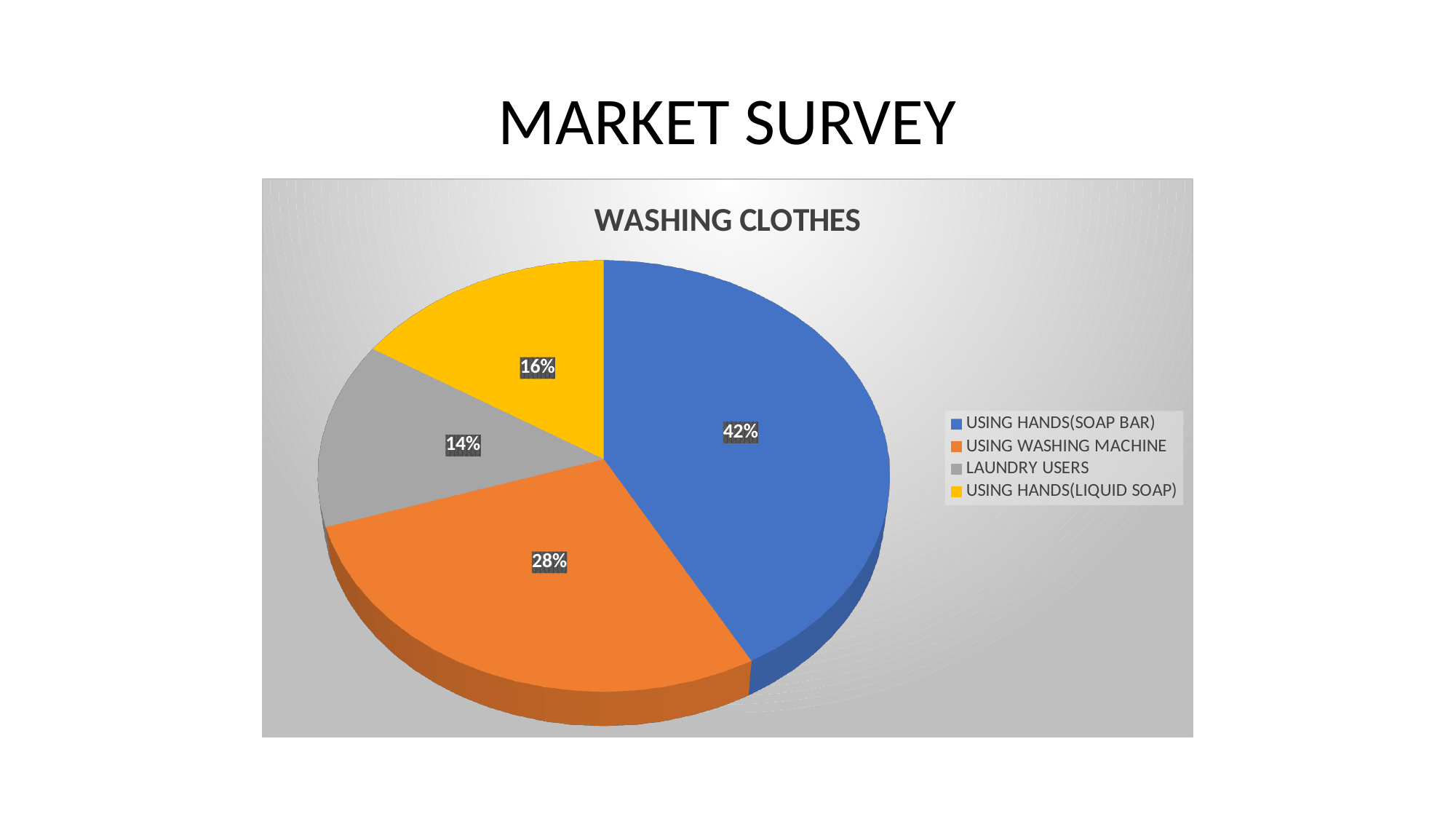

# MARKET SURVEY

[unsupported chart]

[unsupported chart]